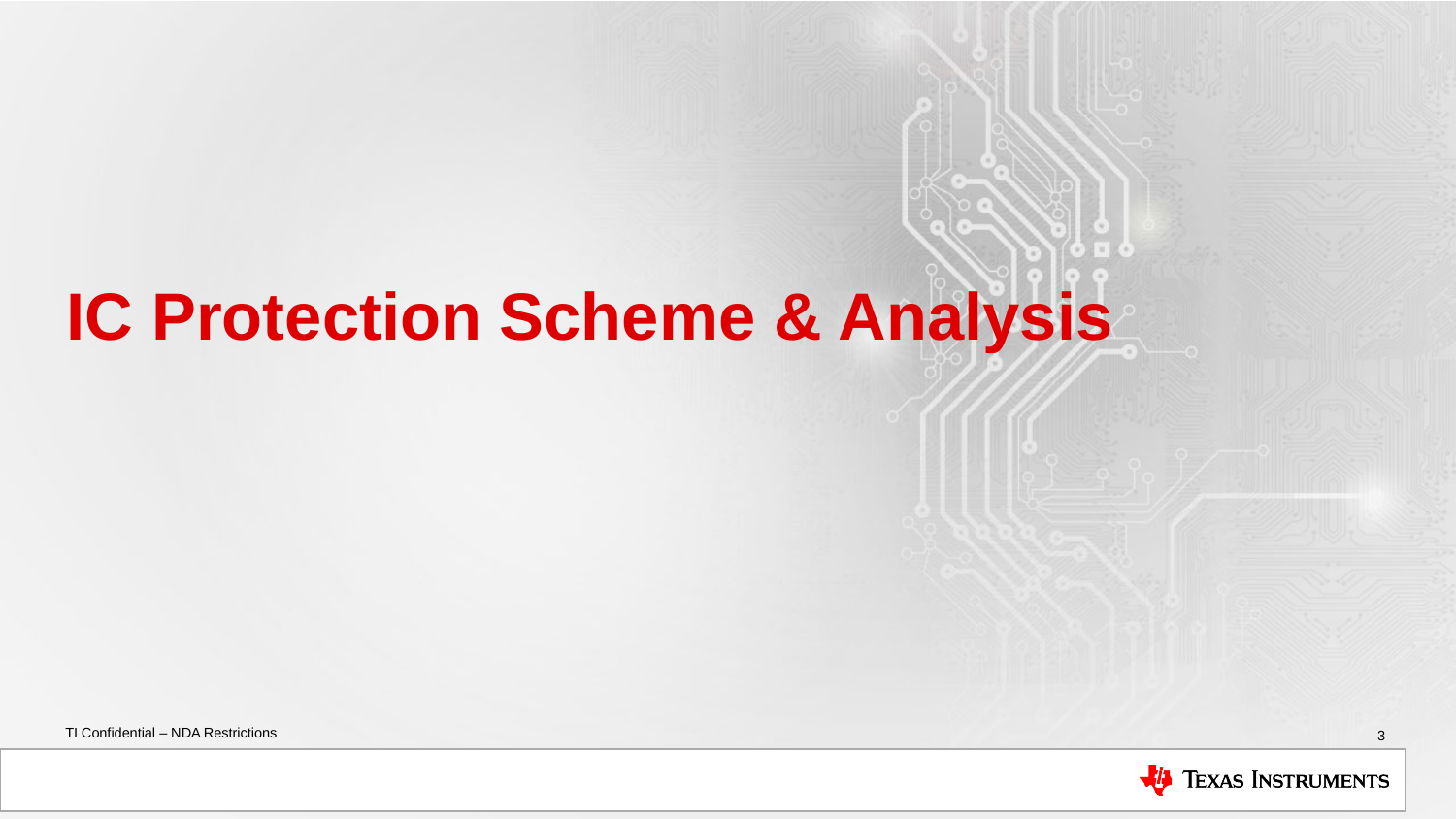

# IC Protection Scheme & Analysis
3